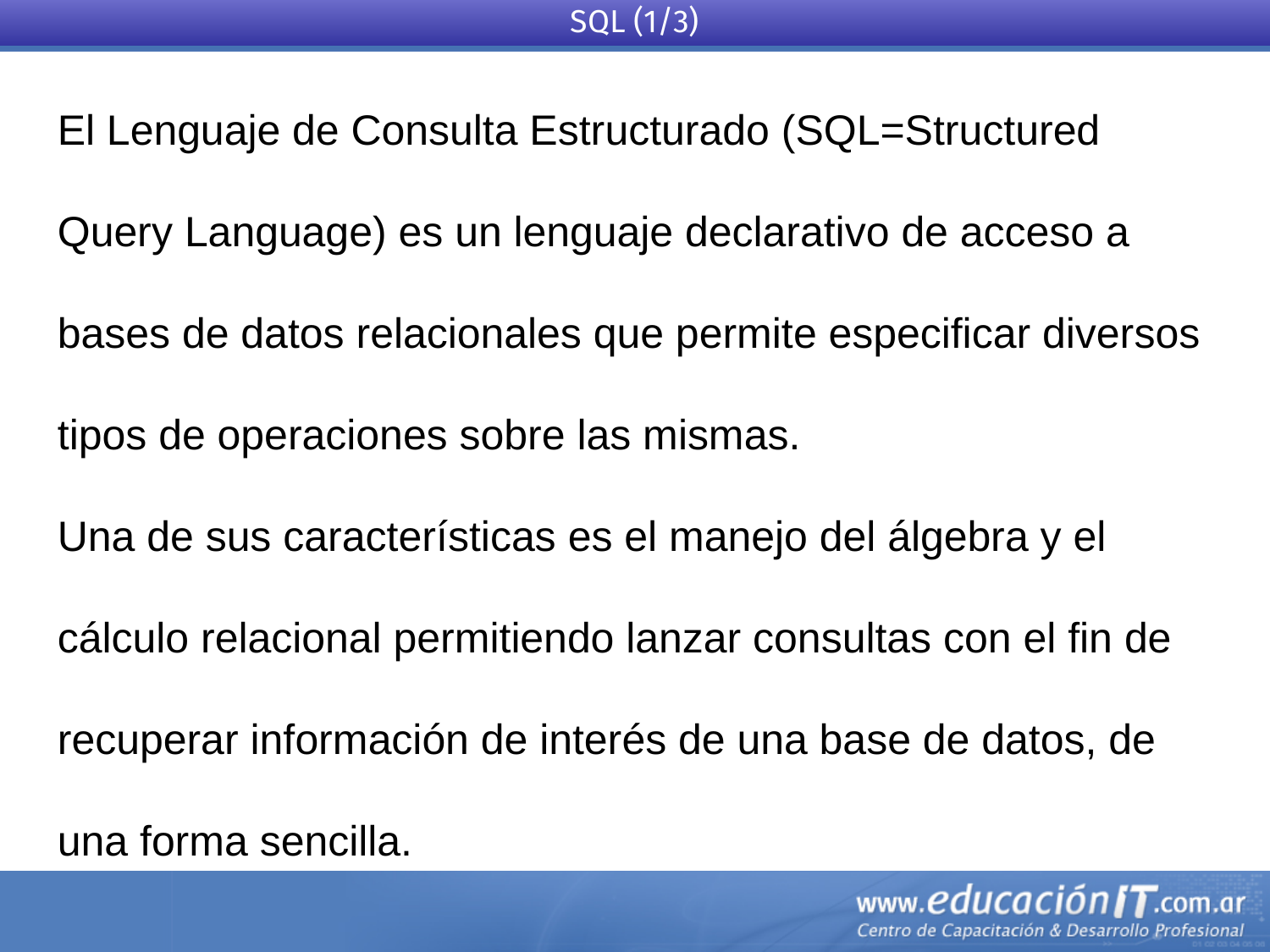

SQL (1/3)
El Lenguaje de Consulta Estructurado (SQL=Structured Query Language) es un lenguaje declarativo de acceso a bases de datos relacionales que permite especificar diversos tipos de operaciones sobre las mismas.
Una de sus características es el manejo del álgebra y el cálculo relacional permitiendo lanzar consultas con el fin de recuperar información de interés de una base de datos, de una forma sencilla.